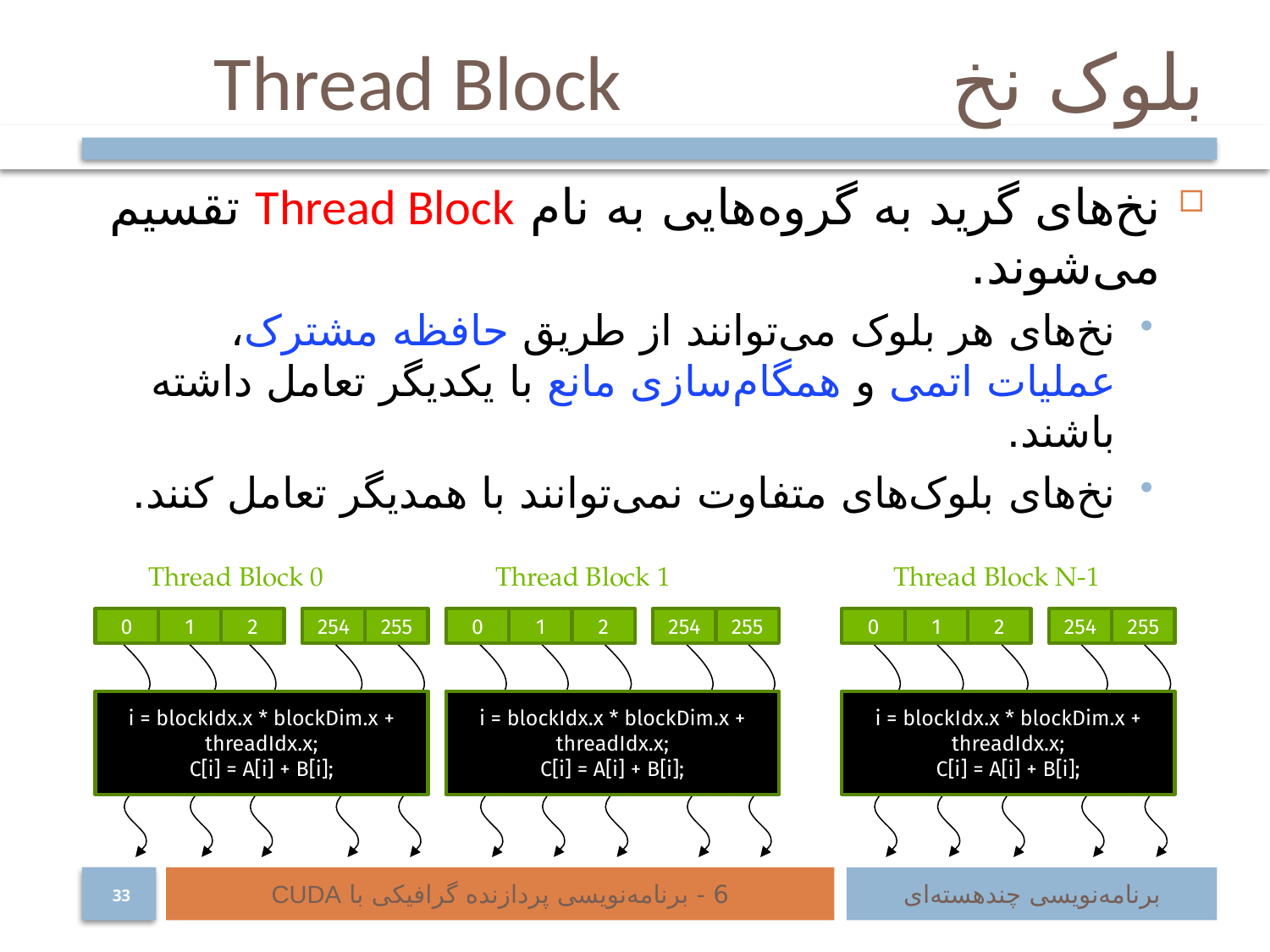

# بلوک نخ				   Thread Block
نخ‌های گرید به گروه‌هایی به نام Thread Block تقسیم می‌شوند.
نخ‌های هر بلوک می‌توانند از طریق حافظه مشترک، عملیات اتمی و همگام‌سازی مانع با یکدیگر تعامل داشته باشند.
نخ‌های بلوک‌های متفاوت نمی‌توانند با همدیگر تعامل کنند.
Thread Block 0
Thread Block 1
Thread Block N-1
0
1
2
254
255
0
1
2
254
255
0
1
2
254
255
…
…
…

i = blockIdx.x * blockDim.x + threadIdx.x;
C[i] = A[i] + B[i];
i = blockIdx.x * blockDim.x + threadIdx.x;
C[i] = A[i] + B[i];
i = blockIdx.x * blockDim.x + threadIdx.x;
C[i] = A[i] + B[i];
…
…
…
…
6 - برنامه‌نویسی پردازنده گرافیکی با CUDA
برنامه‌نویسی چند‌هسته‌ای
33